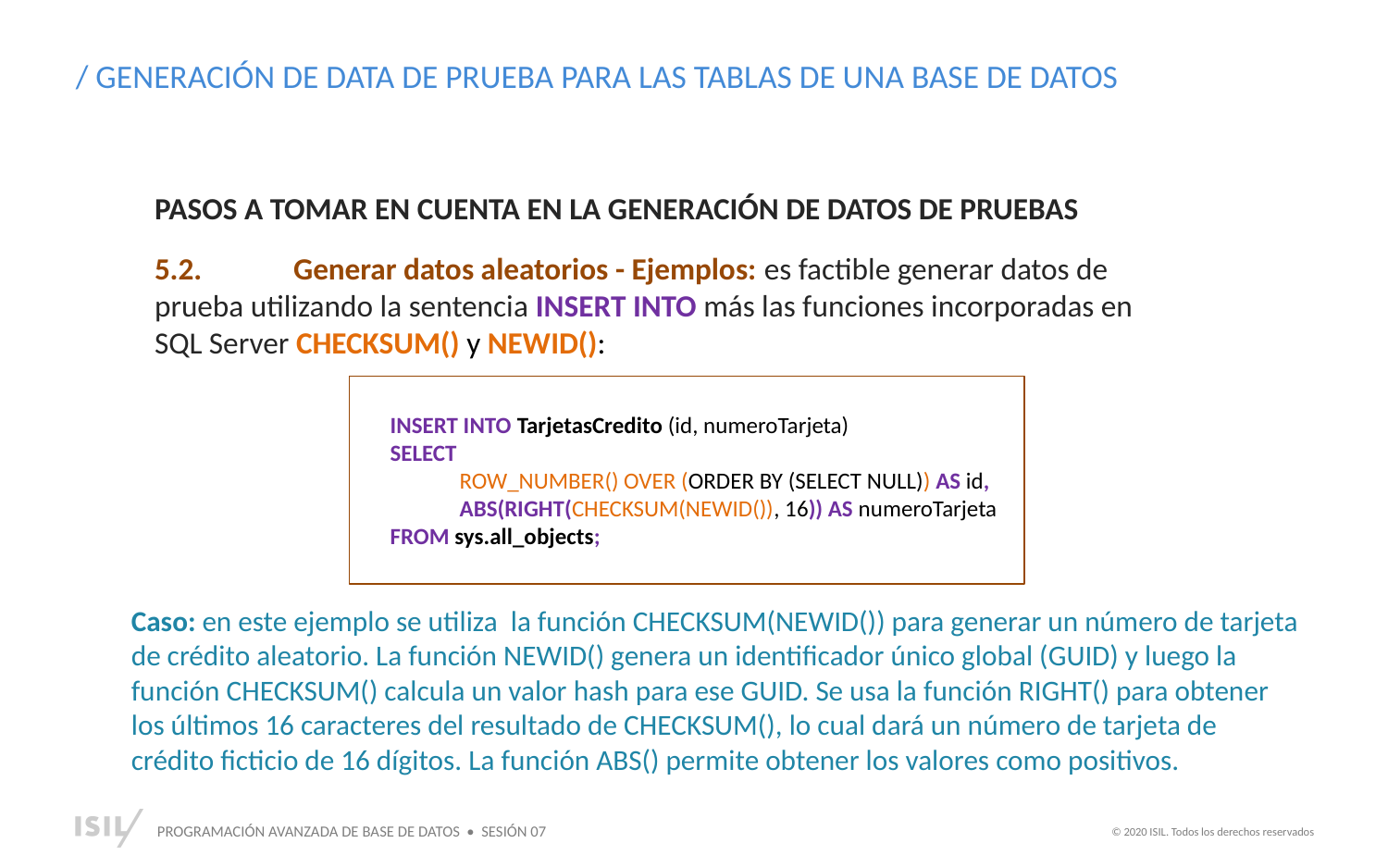

/ GENERACIÓN DE DATA DE PRUEBA PARA LAS TABLAS DE UNA BASE DE DATOS
PASOS A TOMAR EN CUENTA EN LA GENERACIÓN DE DATOS DE PRUEBAS
5.2.	Generar datos aleatorios - Ejemplos: es factible generar datos de prueba utilizando la sentencia INSERT INTO más las funciones incorporadas en SQL Server CHECKSUM() y NEWID():

INSERT INTO TarjetasCredito (id, numeroTarjeta)
SELECT
ROW_NUMBER() OVER (ORDER BY (SELECT NULL)) AS id,
ABS(RIGHT(CHECKSUM(NEWID()), 16)) AS numeroTarjeta
FROM sys.all_objects;

Caso: en este ejemplo se utiliza  la función CHECKSUM(NEWID()) para generar un número de tarjeta de crédito aleatorio. La función NEWID() genera un identificador único global (GUID) y luego la función CHECKSUM() calcula un valor hash para ese GUID. Se usa la función RIGHT() para obtener los últimos 16 caracteres del resultado de CHECKSUM(), lo cual dará un número de tarjeta de crédito ficticio de 16 dígitos. La función ABS() permite obtener los valores como positivos.